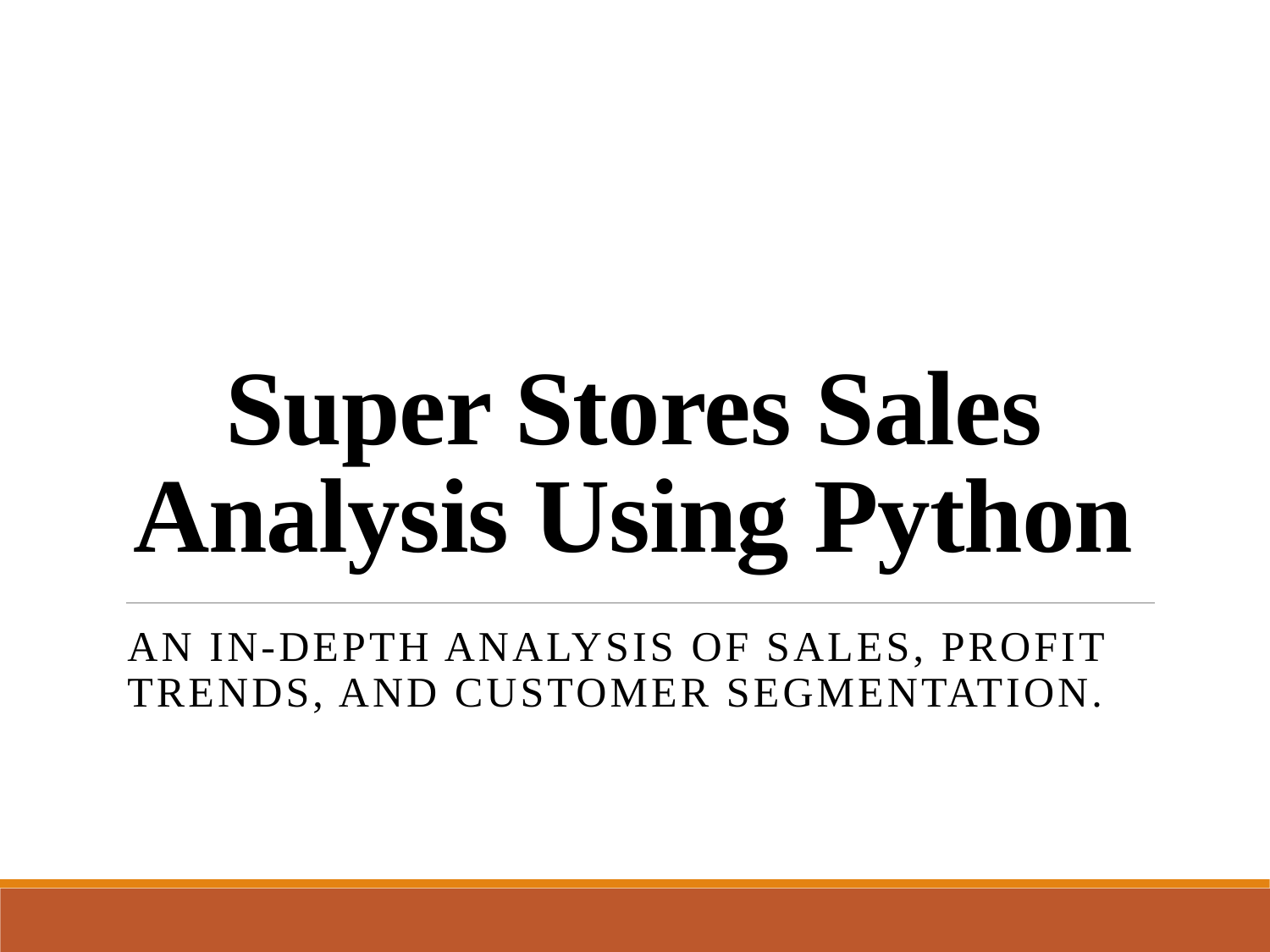

# Super Stores Sales Analysis Using Python
An in-depth analysis of sales, profit trends, and customer segmentation.